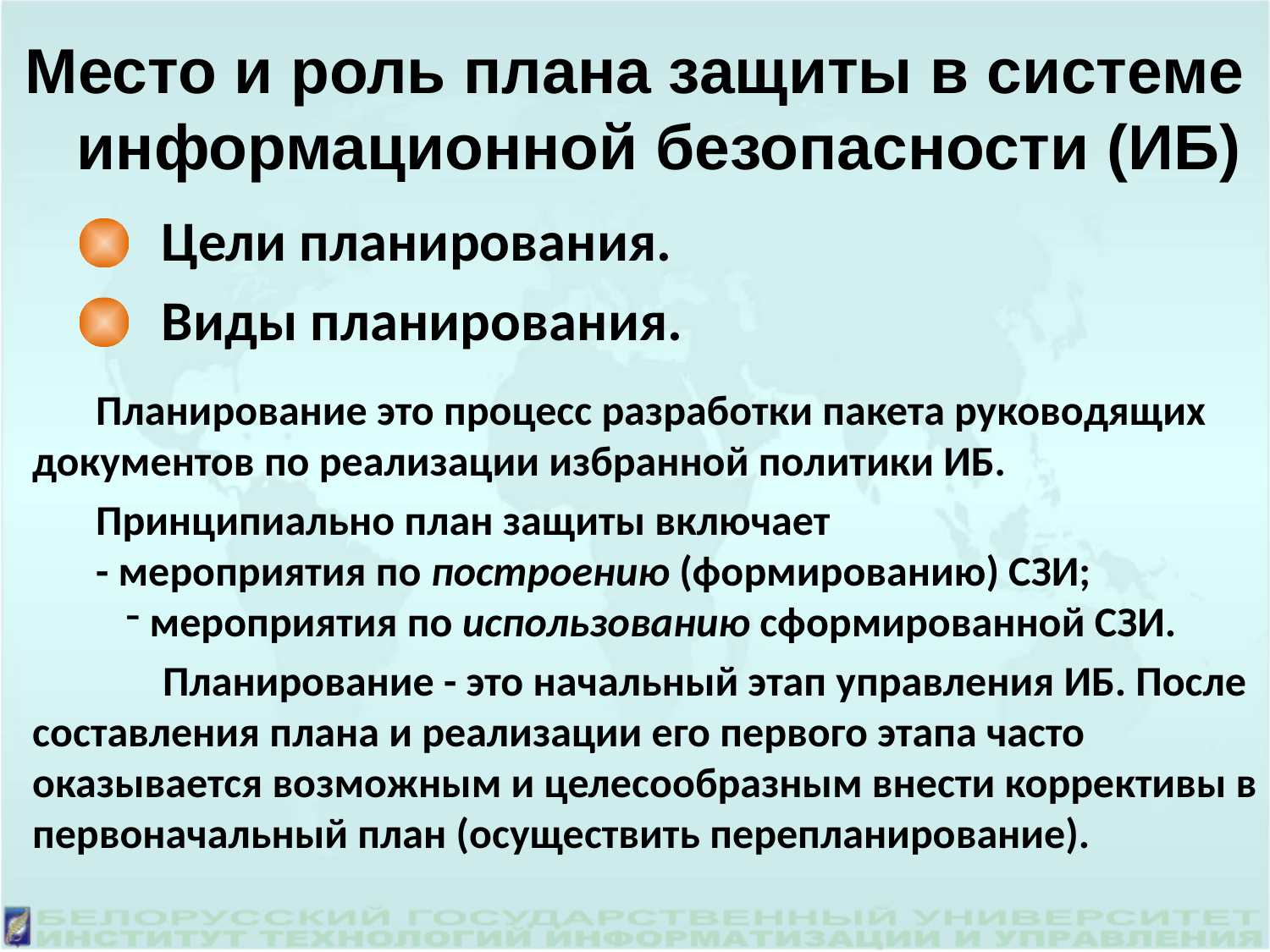

# Место и роль плана защиты в системе информационной безопасности (ИБ)
Цели планирования.
виды планирования.

Планирование это процесс разработки пакета руководящих документов по реализации избранной политики ИБ.

Принципиально план защиты включает
- мероприятия по построению (формированию) СЗИ;
 мероприятия по использованию сформированной СЗИ.

       Планирование - это начальный этап управления ИБ. После составления плана и реализации его первого этапа часто оказывается возможным и целесообразным внести коррективы в первоначальный план (осуществить перепланирование).